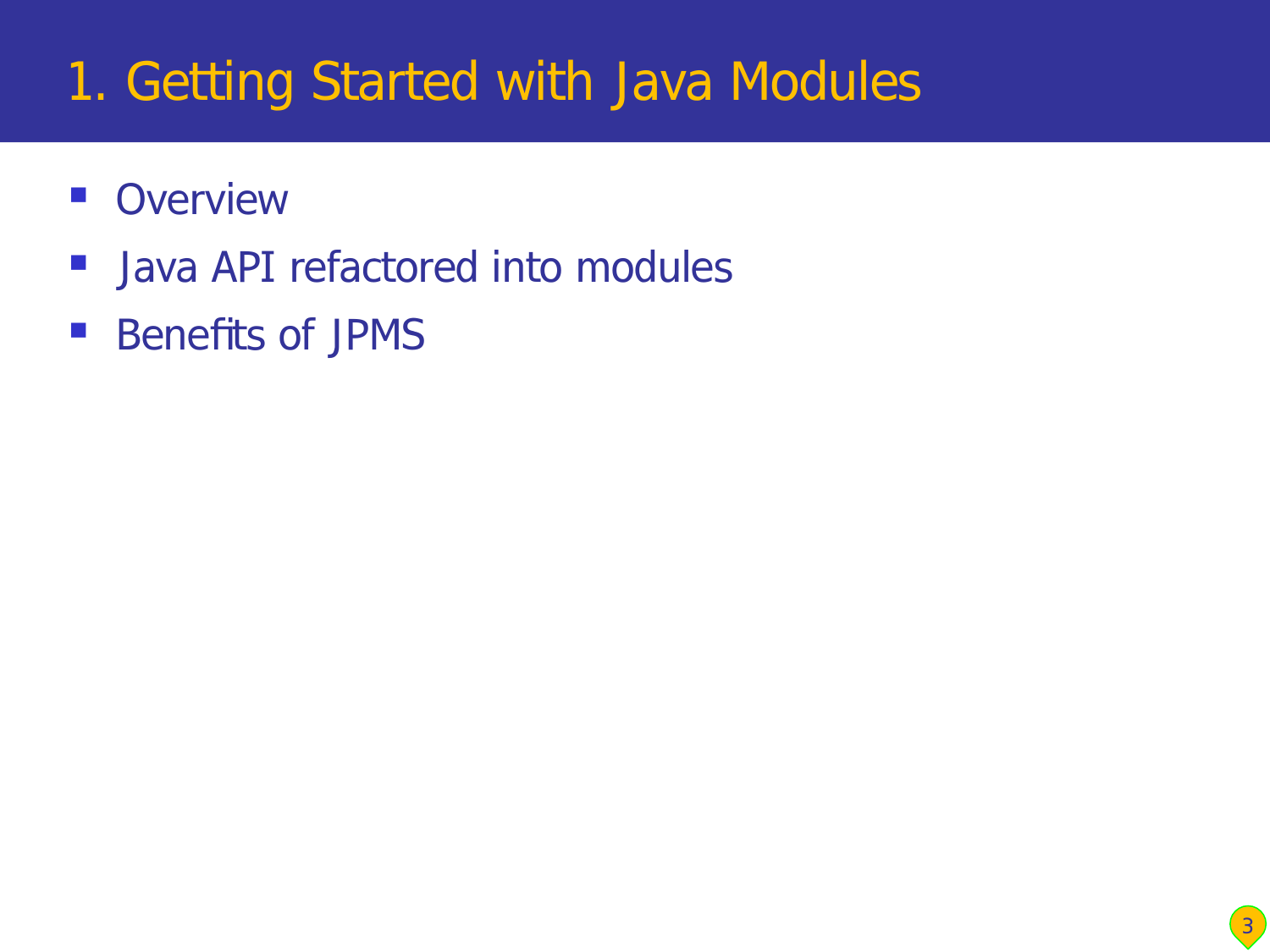

# 1. Getting Started with Java Modules
Overview
Java API refactored into modules
Benefits of JPMS
3